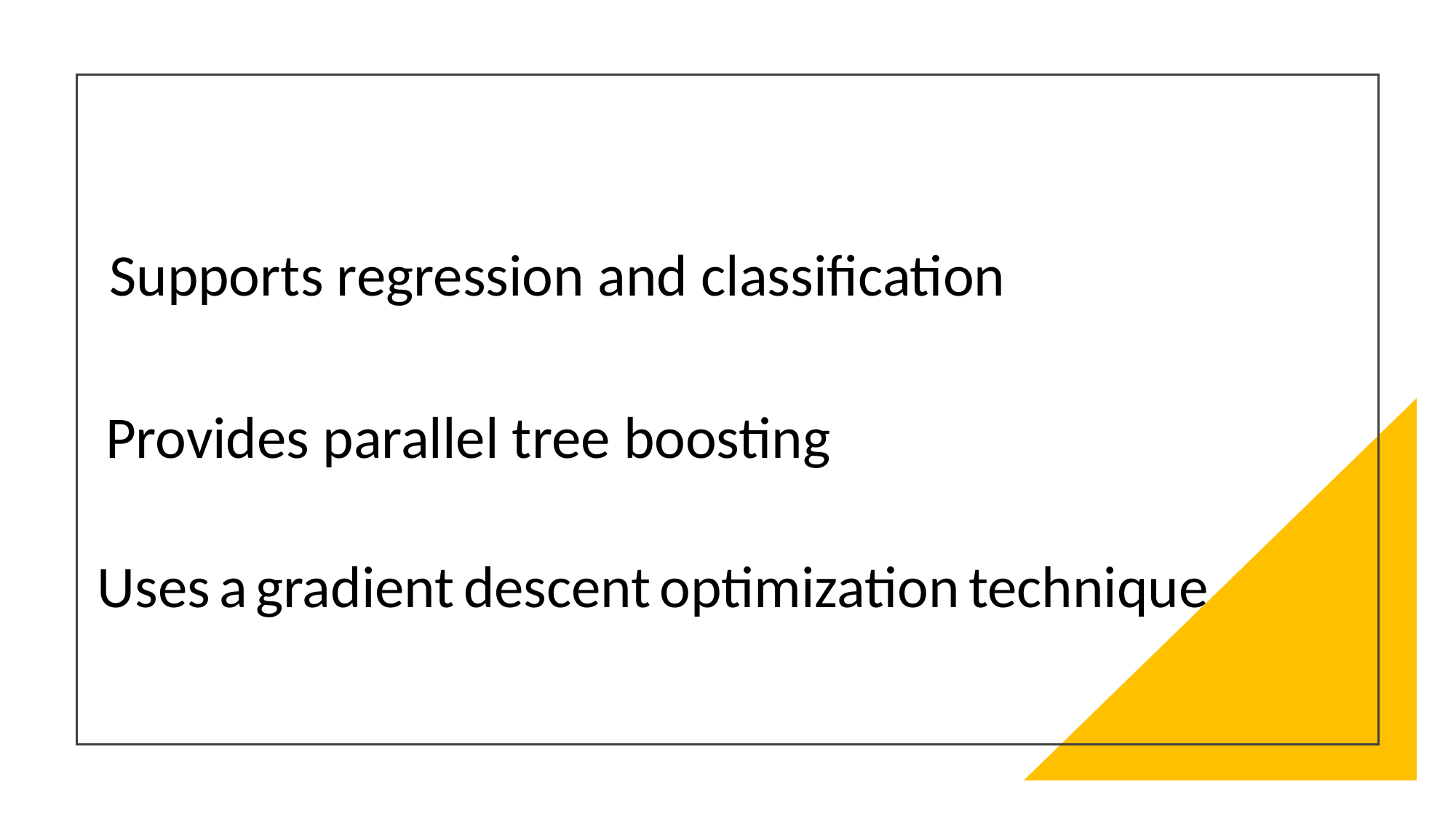

Supports regression and classification
Provides parallel tree boosting

Uses a gradient descent optimization technique